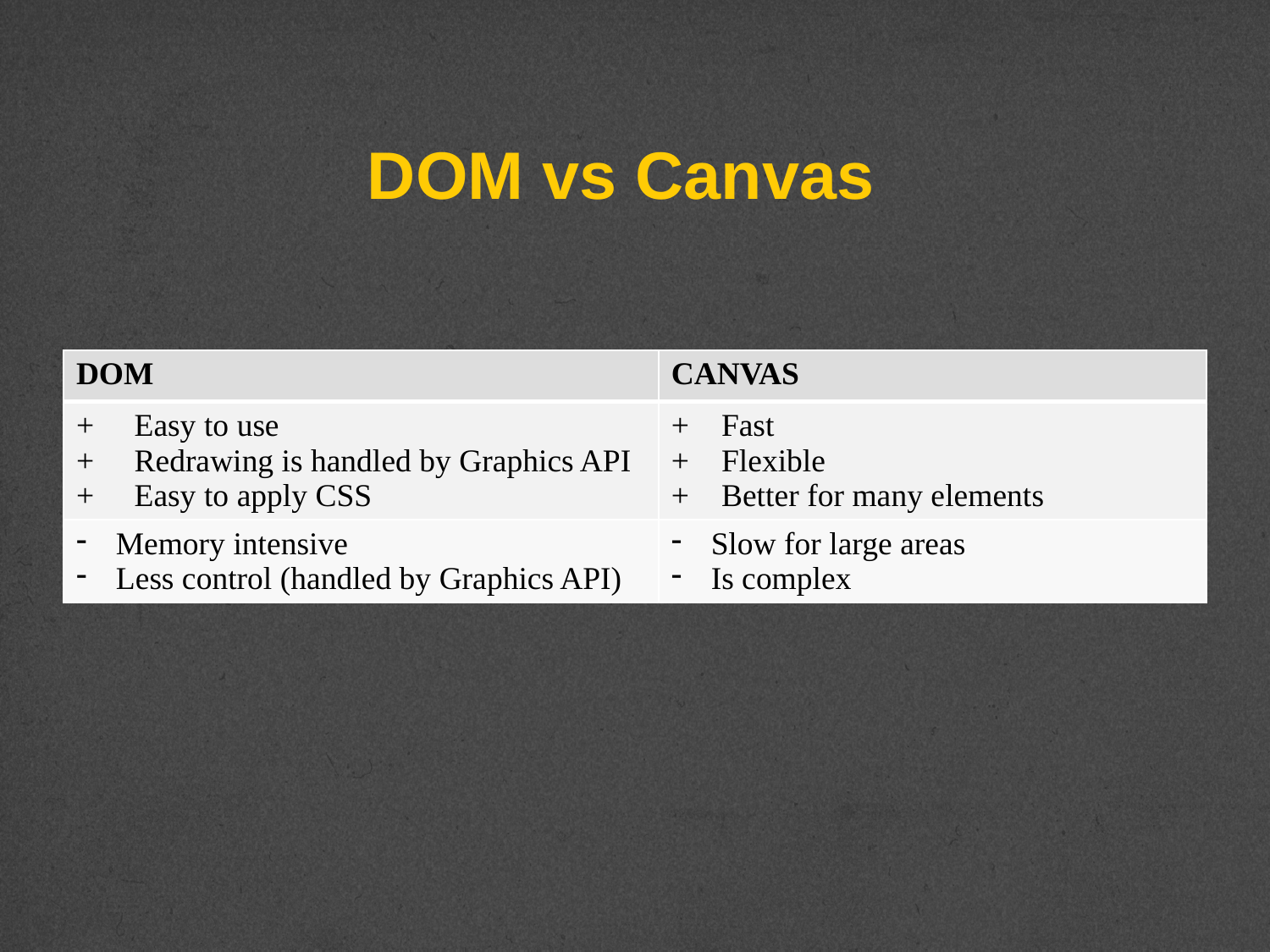

# DOM vs Canvas
| DOM | CANVAS |
| --- | --- |
| + Easy to use + Redrawing is handled by Graphics API + Easy to apply CSS | + Fast + Flexible + Better for many elements |
| Memory intensive Less control (handled by Graphics API) | Slow for large areas Is complex |